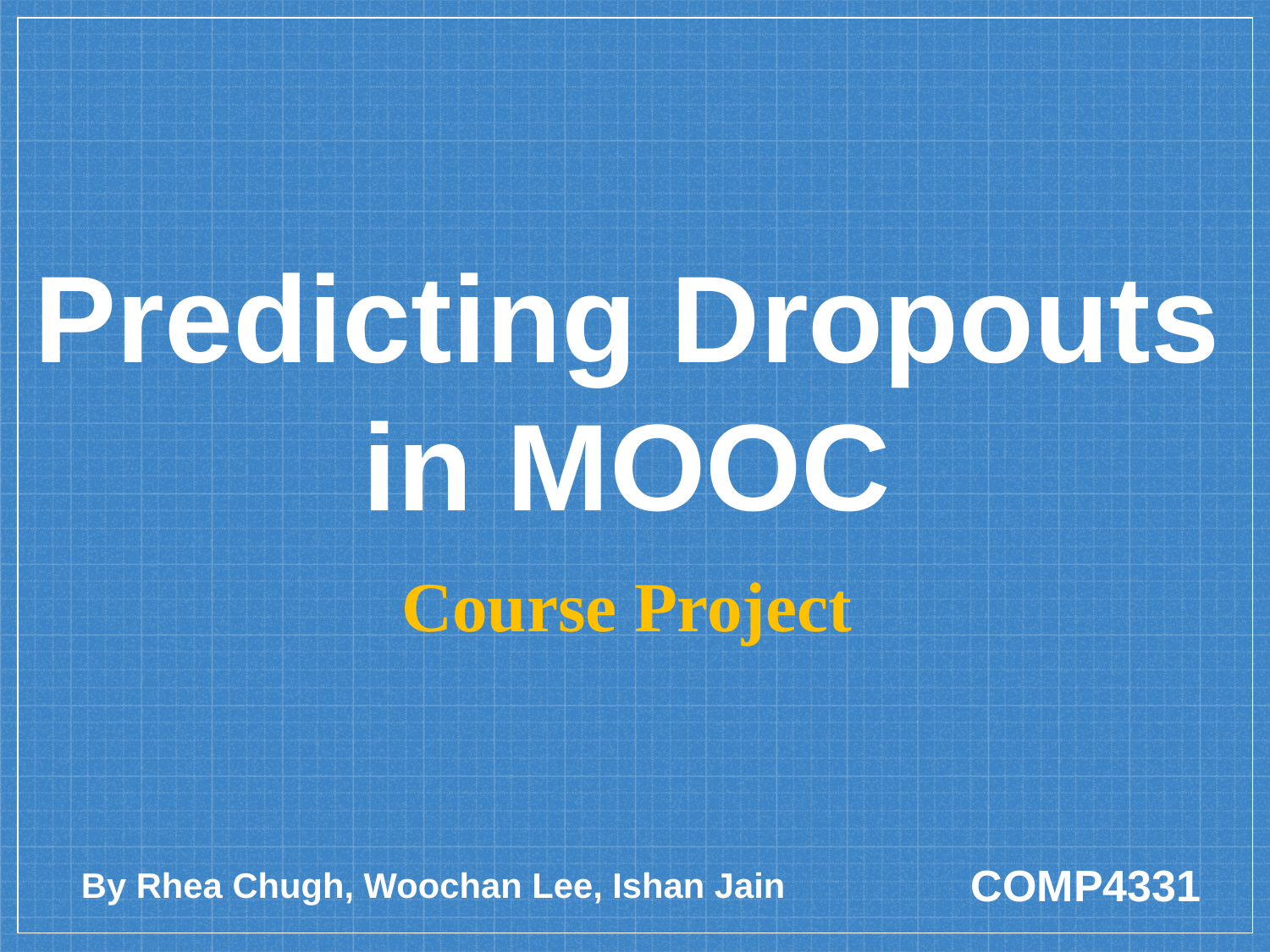

Predicting Dropouts in MOOC
Course Project
COMP4331
By Rhea Chugh, Woochan Lee, Ishan Jain